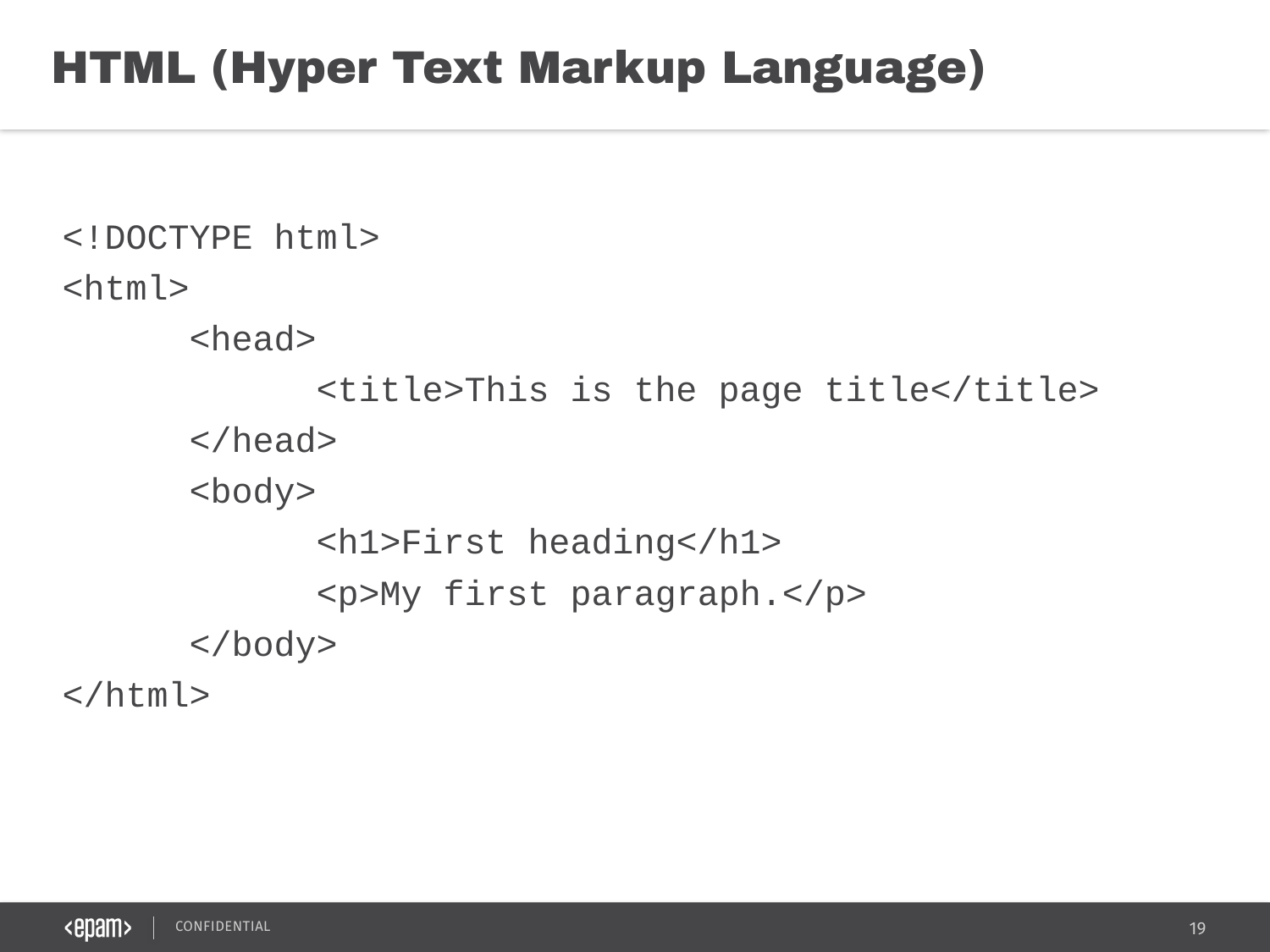

HTML (Hyper Text Markup Language)
<!DOCTYPE html>
<html>
	<head>
		<title>This is the page title</title>
	</head>
	<body>
		<h1>First heading</h1>
		<p>My first paragraph.</p>
	</body>
</html>